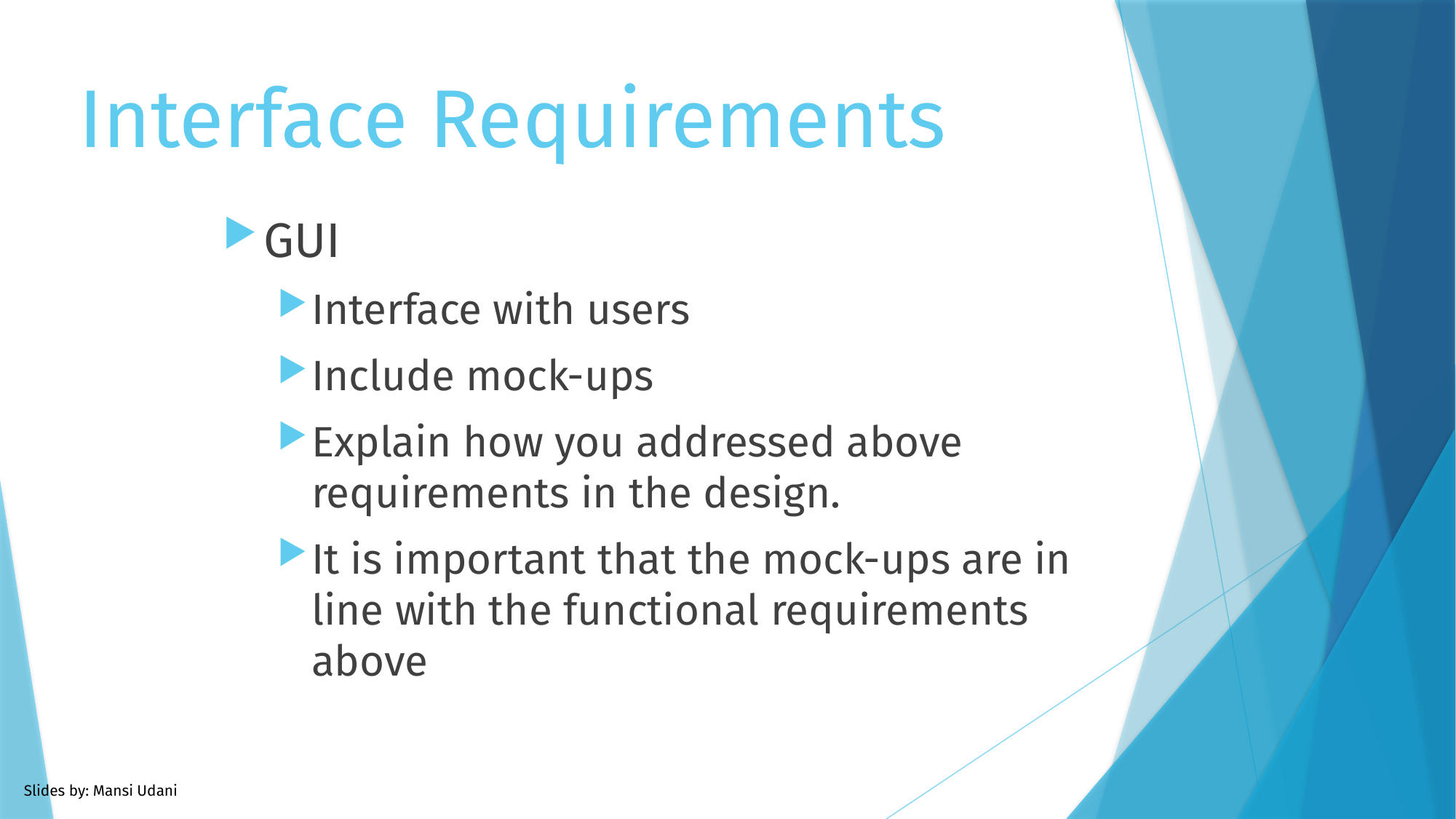

# Interface Requirements
GUI
Interface with users
Include mock-ups
Explain how you addressed above requirements in the design.
It is important that the mock-ups are in line with the functional requirements above